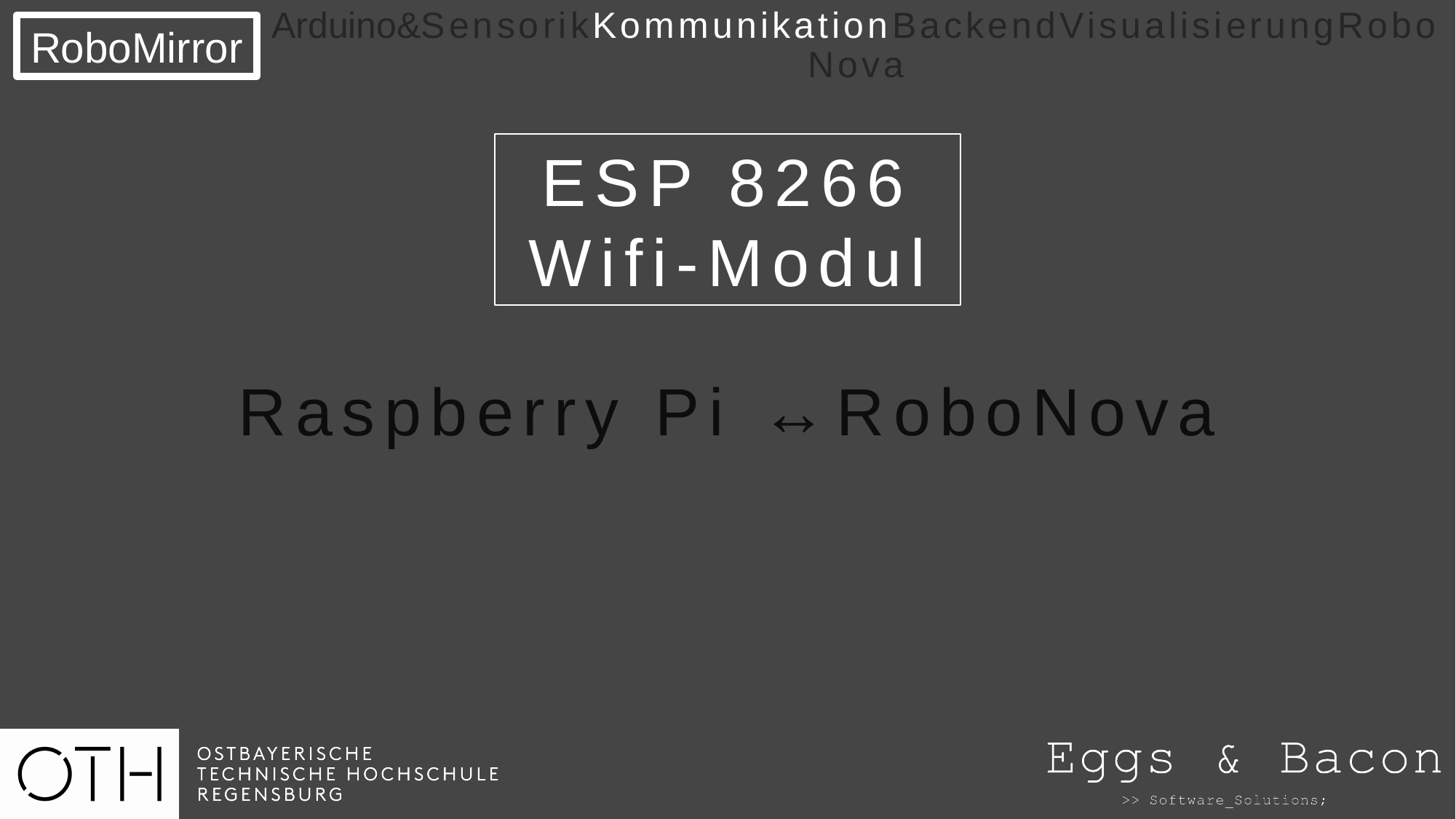

RoboMirror
# Arduino&SensorikKommunikationBackendVisualisierungRoboNova
ESP 8266 Wifi-Modul
Raspberry Pi ↔RoboNova